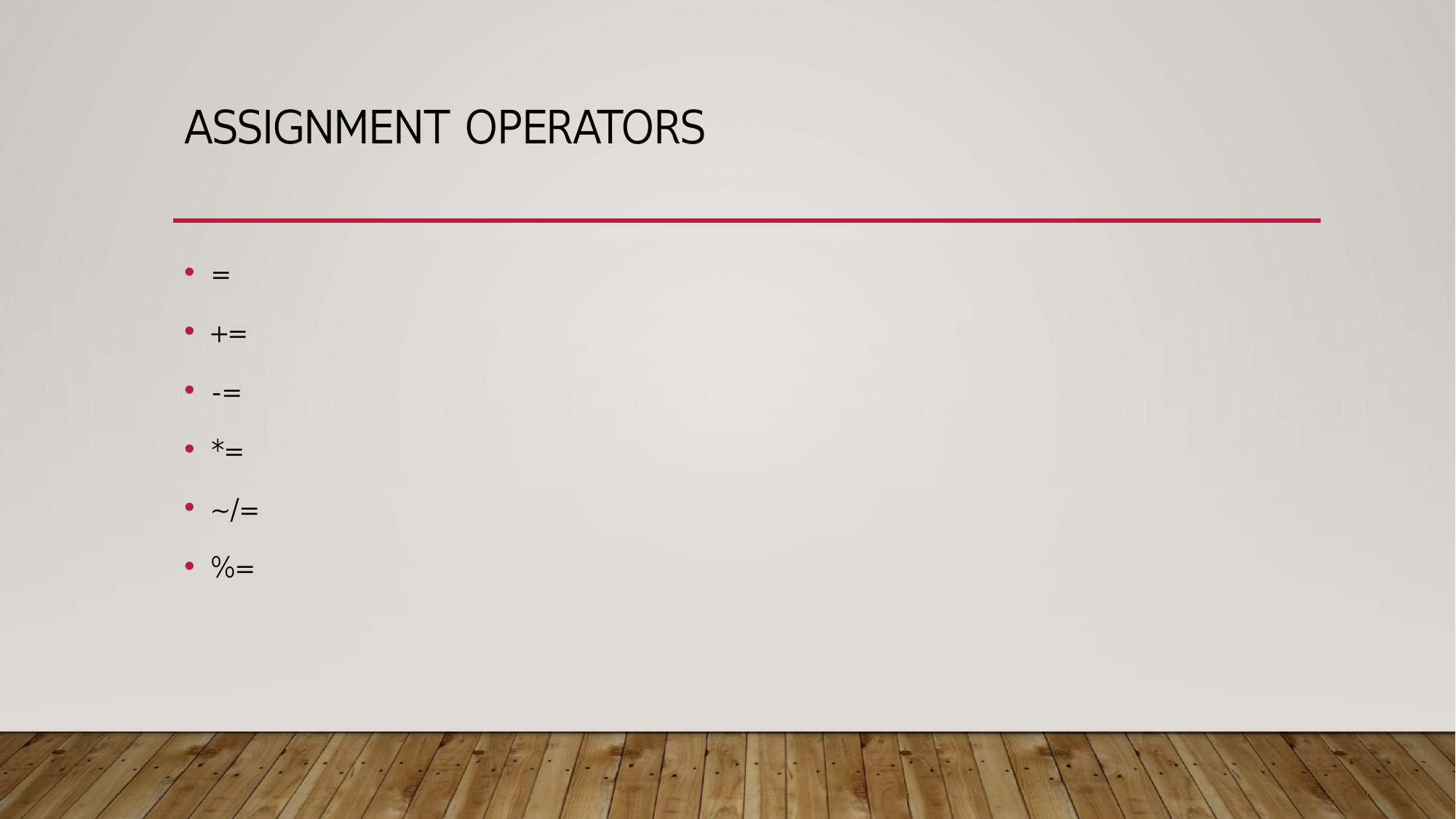

# Assignment Operators
=
+=
-=
*=
~/=
%=